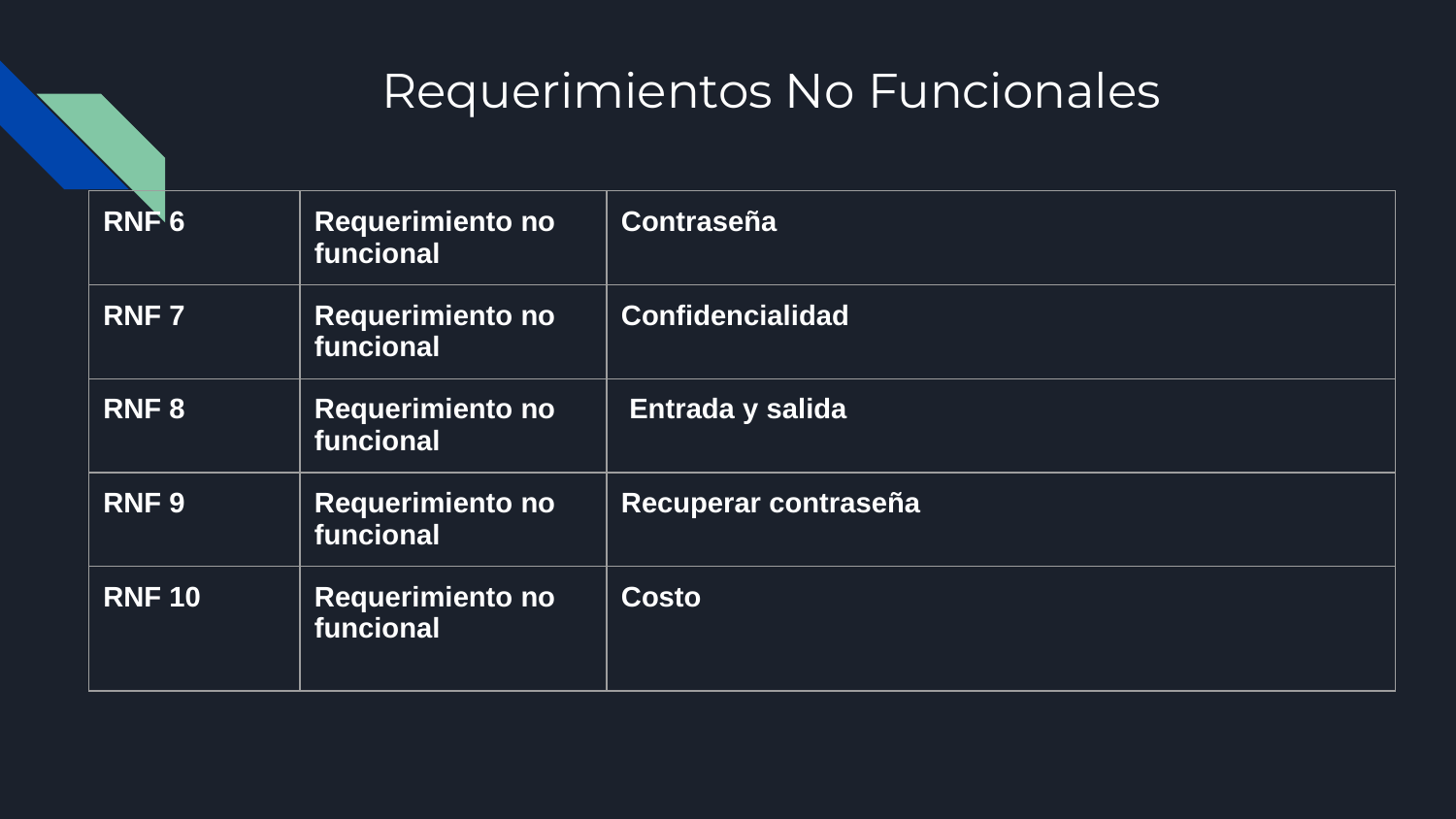

# Requerimientos No Funcionales
| RNF 6 | Requerimiento no funcional | Contraseña |
| --- | --- | --- |
| RNF 7 | Requerimiento no funcional | Confidencialidad |
| RNF 8 | Requerimiento no funcional | Entrada y salida |
| RNF 9 | Requerimiento no funcional | Recuperar contraseña |
| RNF 10 | Requerimiento no funcional | Costo |